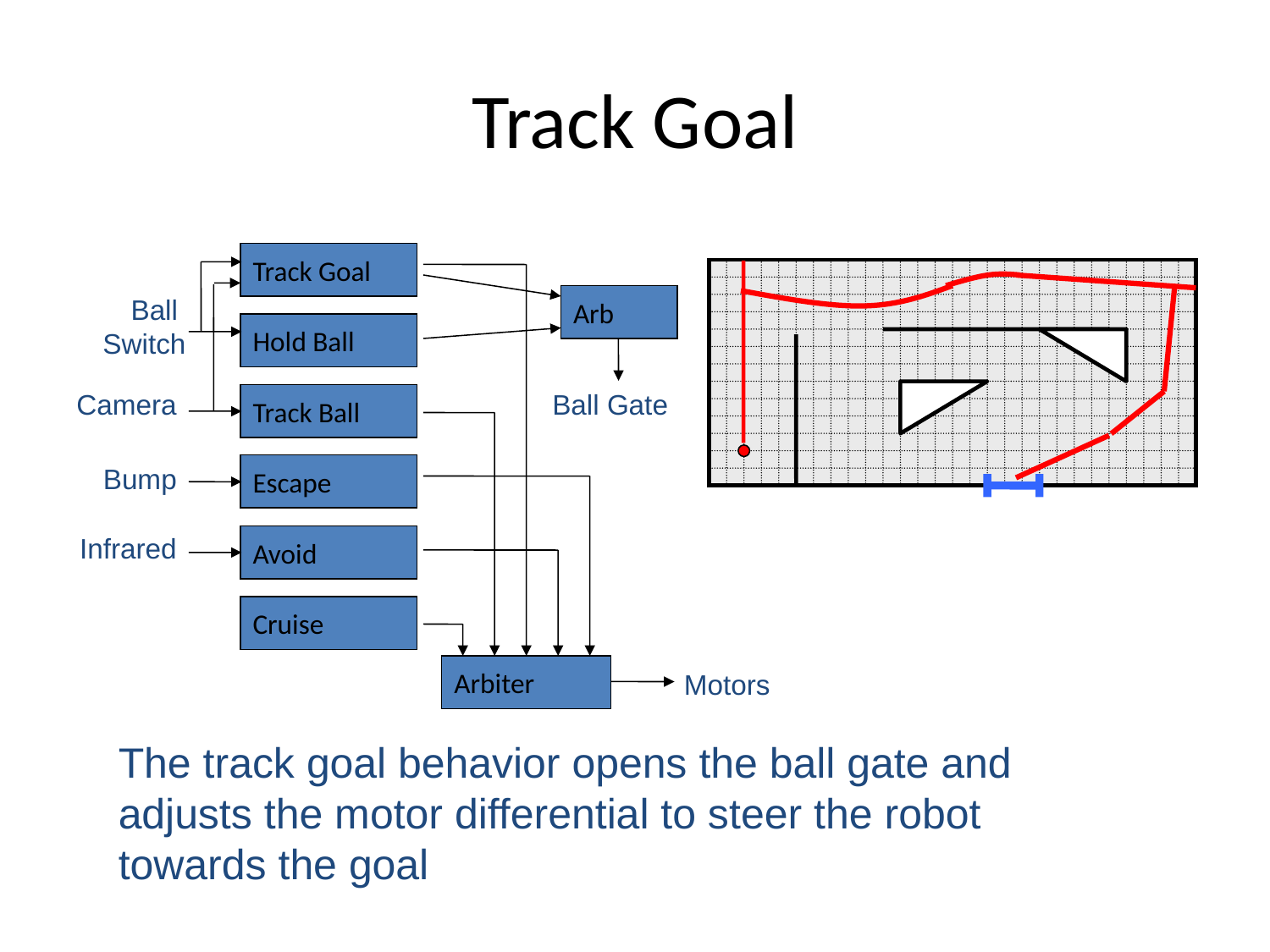

# Track Goal
Track Goal

Ball
Switch
Arb

Hold Ball

Camera
Ball Gate
Track Ball

Bump
Escape

Infrared
Avoid

Cruise

Arbiter
Motors

The track goal behavior opens the ball gate and adjusts the motor differential to steer the robot towards the goal